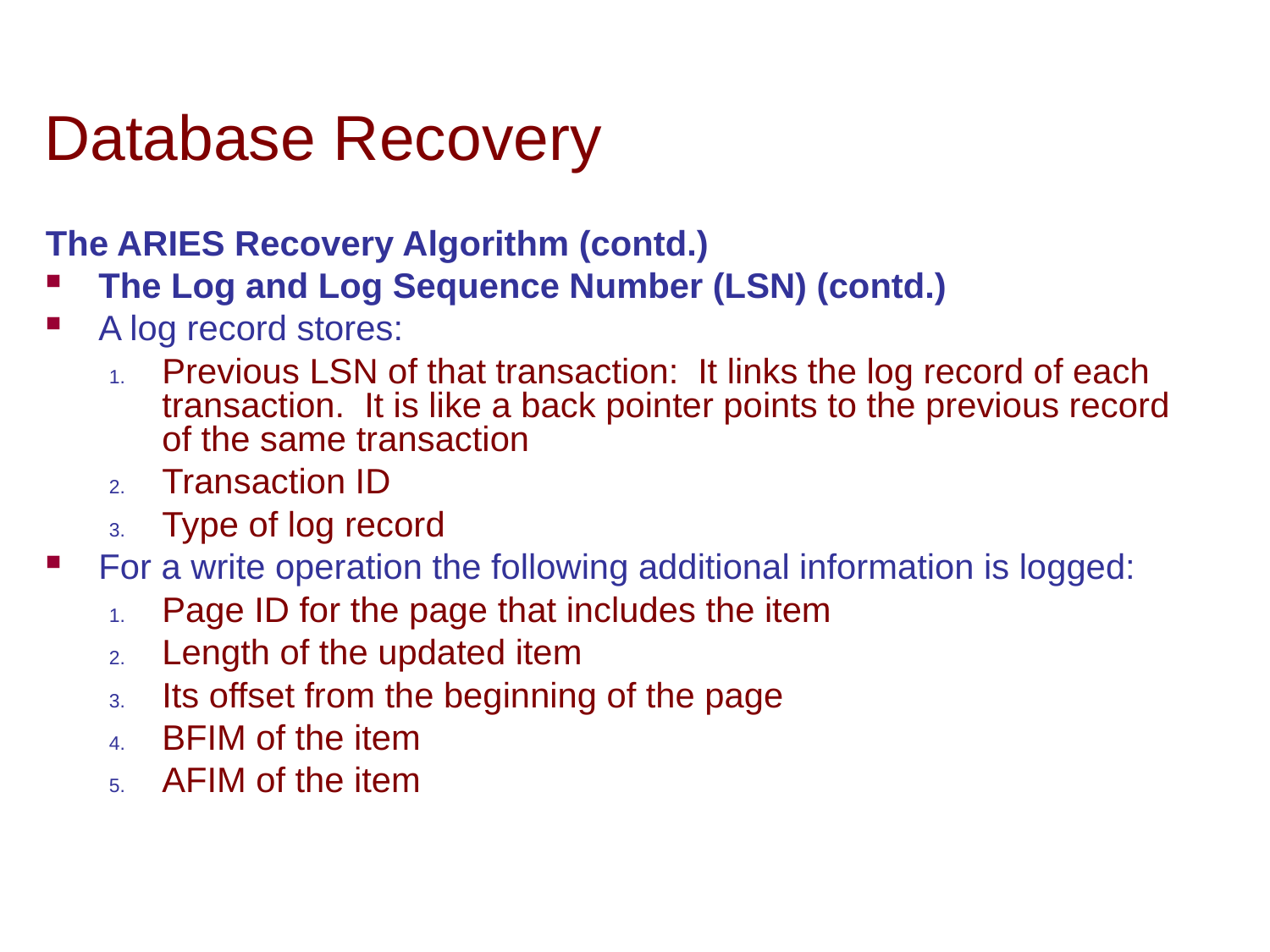

Database Recovery
The ARIES Recovery Algorithm (contd.)
The Log and Log Sequence Number (LSN) (contd.)
A log record stores:
Previous LSN of that transaction:  It links the log record of each transaction.  It is like a back pointer points to the previous record of the same transaction
Transaction ID
Type of log record
For a write operation the following additional information is logged:
Page ID for the page that includes the item
Length of the updated item
Its offset from the beginning of the page
BFIM of the item
AFIM of the item